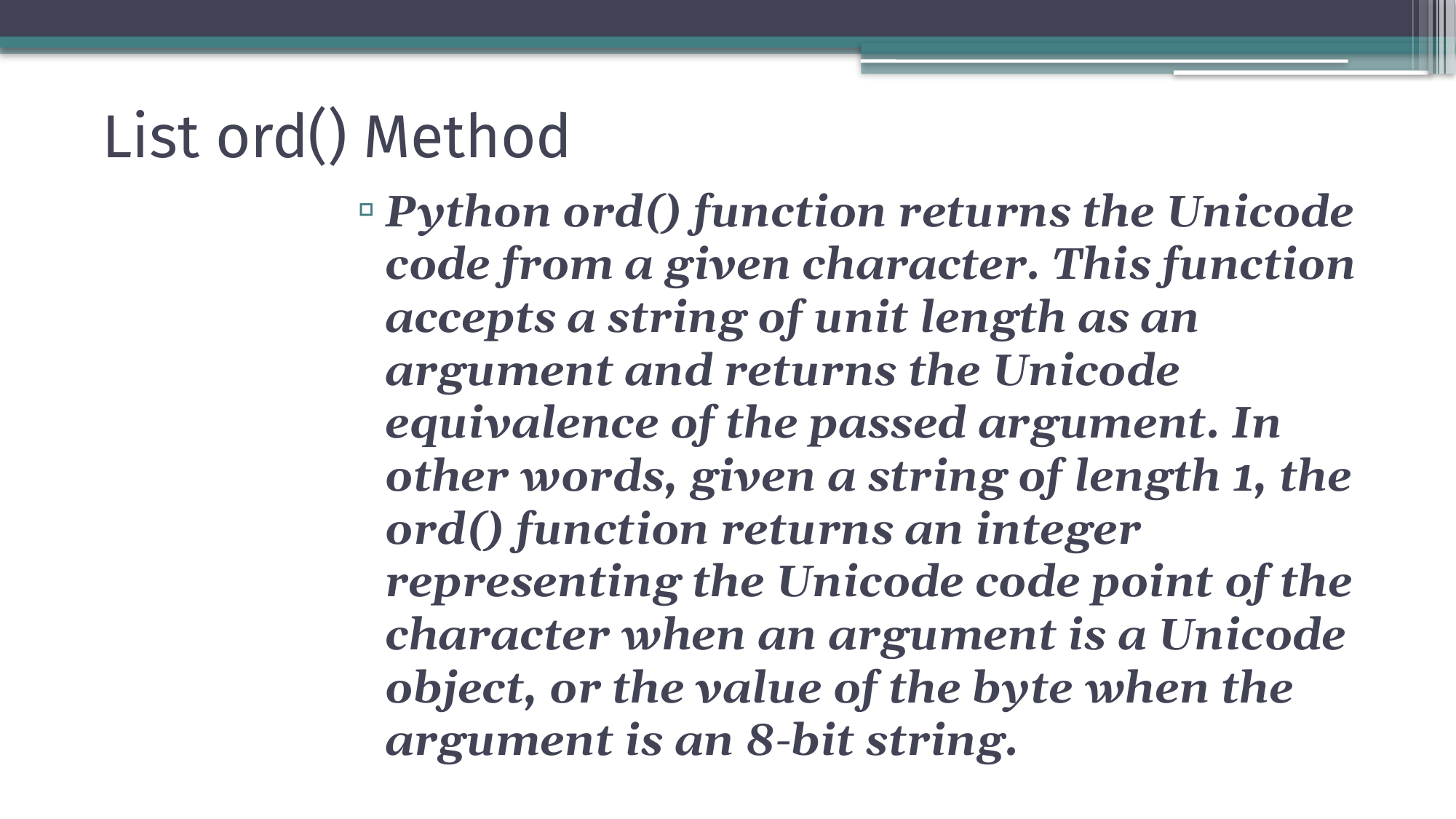

# List ord() Method
Python ord() function returns the Unicode code from a given character. This function accepts a string of unit length as an argument and returns the Unicode equivalence of the passed argument. In other words, given a string of length 1, the ord() function returns an integer representing the Unicode code point of the character when an argument is a Unicode object, or the value of the byte when the argument is an 8-bit string.